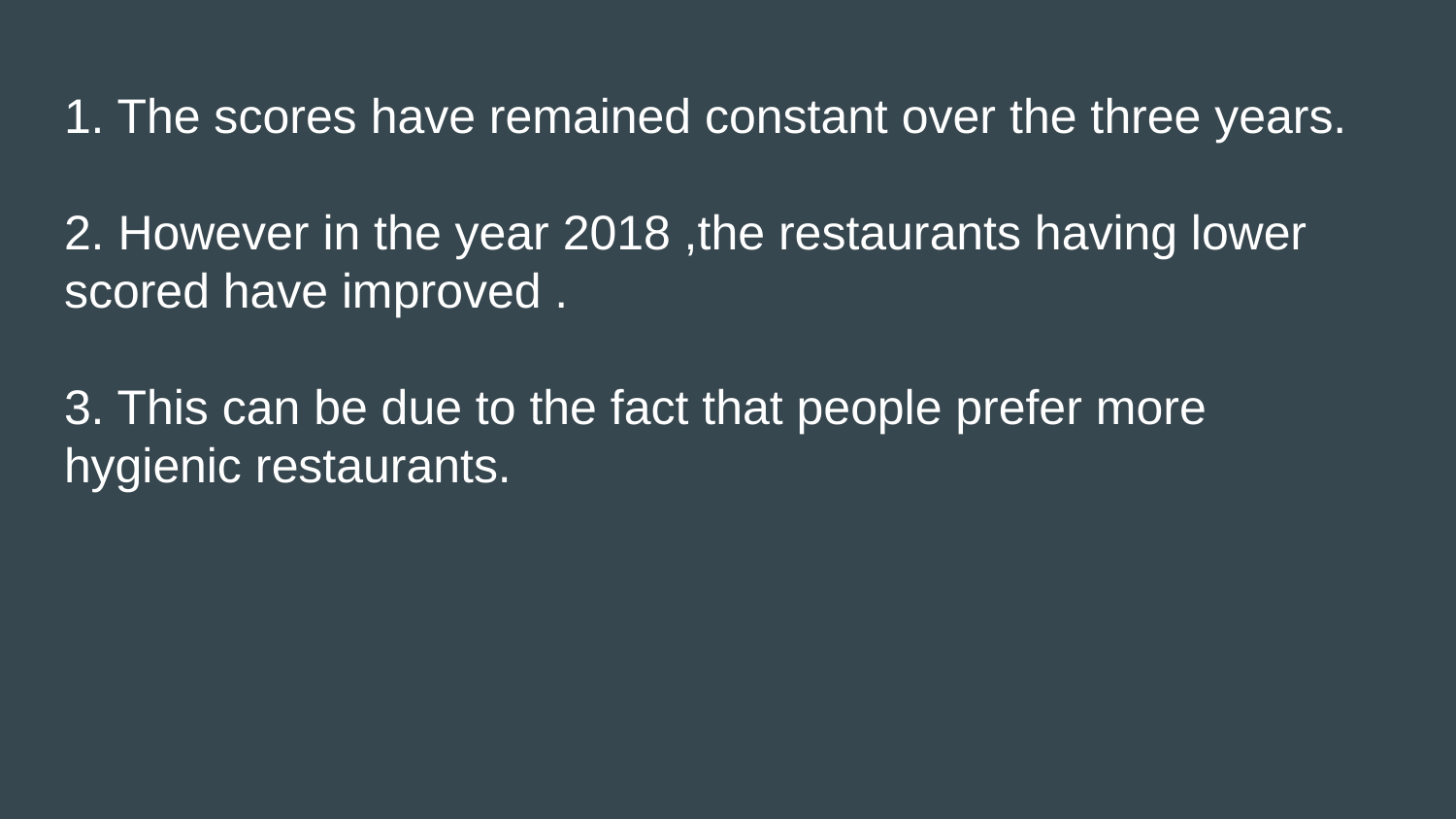

# 1. The scores have remained constant over the three years. 2. However in the year 2018 ,the restaurants having lower scored have improved . 3. This can be due to the fact that people prefer more hygienic restaurants.